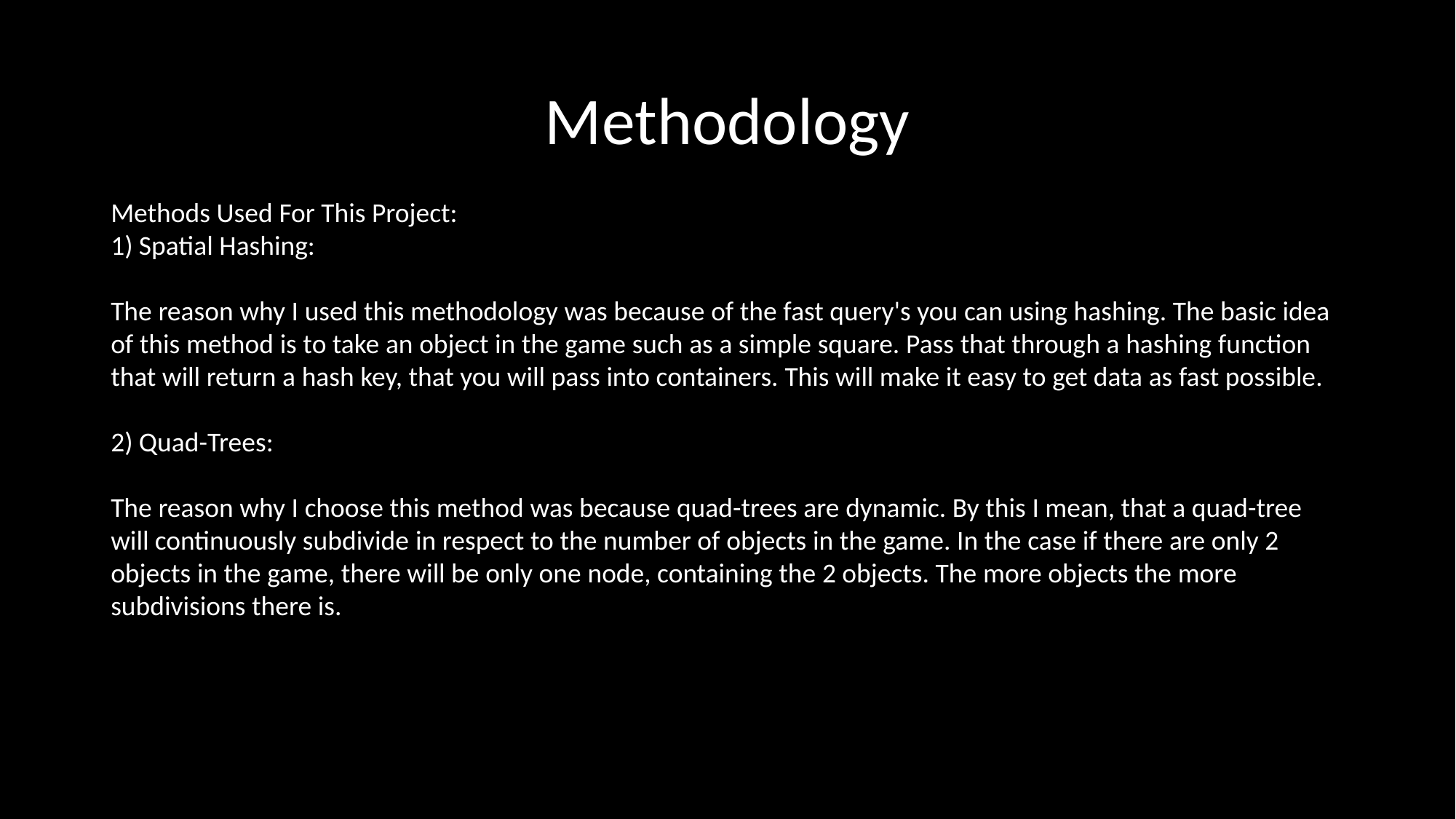

# Methodology
Methods Used For This Project:
1) Spatial Hashing:

The reason why I used this methodology was because of the fast query's you can using hashing. The basic idea of this method is to take an object in the game such as a simple square. Pass that through a hashing function that will return a hash key, that you will pass into containers. This will make it easy to get data as fast possible.

2) Quad-Trees:

The reason why I choose this method was because quad-trees are dynamic. By this I mean, that a quad-tree will continuously subdivide in respect to the number of objects in the game. In the case if there are only 2 objects in the game, there will be only one node, containing the 2 objects. The more objects the more subdivisions there is.